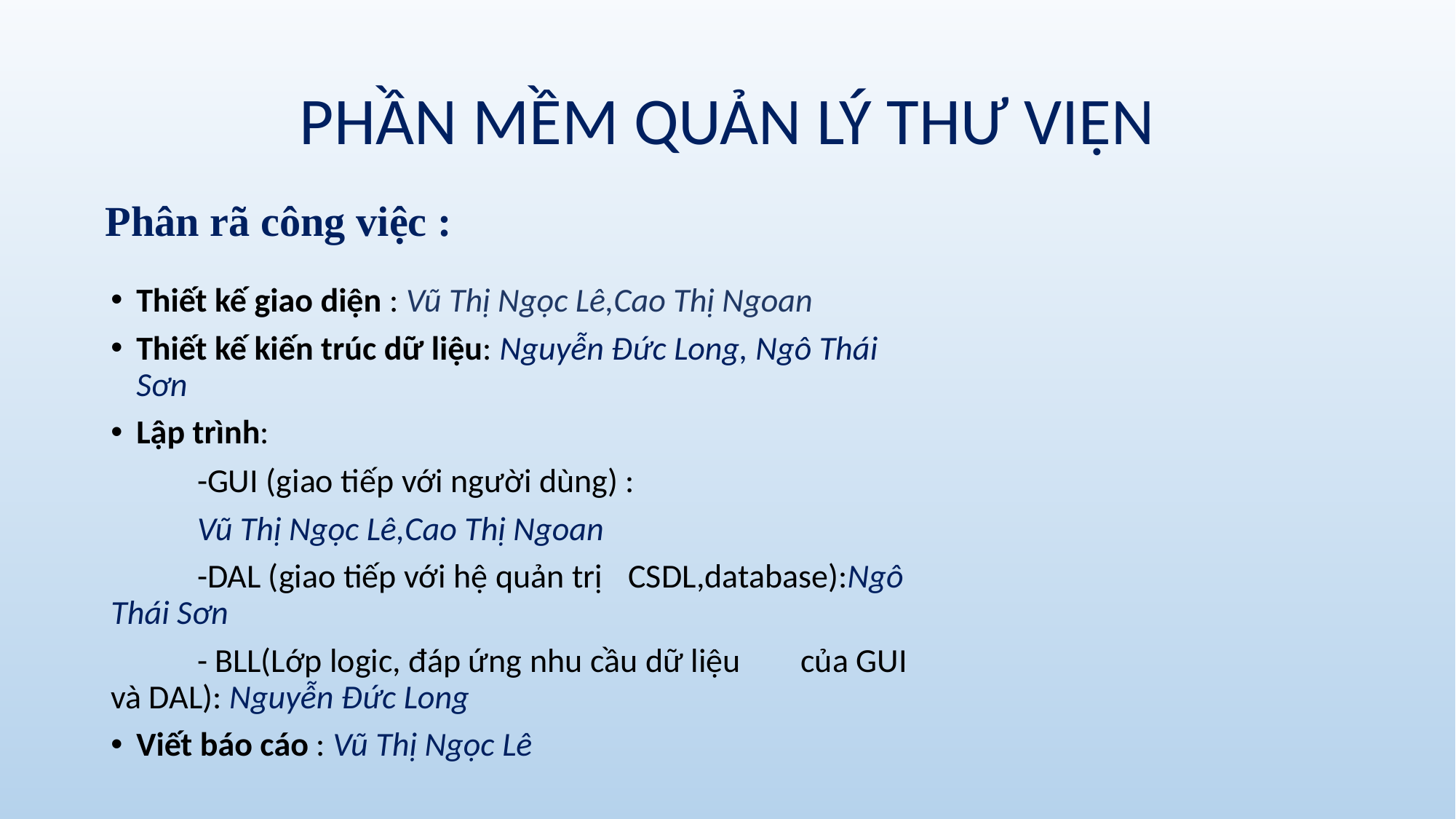

# PHẦN MỀM QUẢN LÝ THƯ VIỆN
Phân rã công việc :
Thiết kế giao diện : Vũ Thị Ngọc Lê,Cao Thị Ngoan
Thiết kế kiến trúc dữ liệu: Nguyễn Đức Long, Ngô Thái Sơn
Lập trình:
	-GUI (giao tiếp với người dùng) :
	Vũ Thị Ngọc Lê,Cao Thị Ngoan
	-DAL (giao tiếp với hệ quản trị 	CSDL,database):Ngô Thái Sơn
	- BLL(Lớp logic, đáp ứng nhu cầu dữ liệu 	của GUI và DAL): Nguyễn Đức Long
Viết báo cáo : Vũ Thị Ngọc Lê